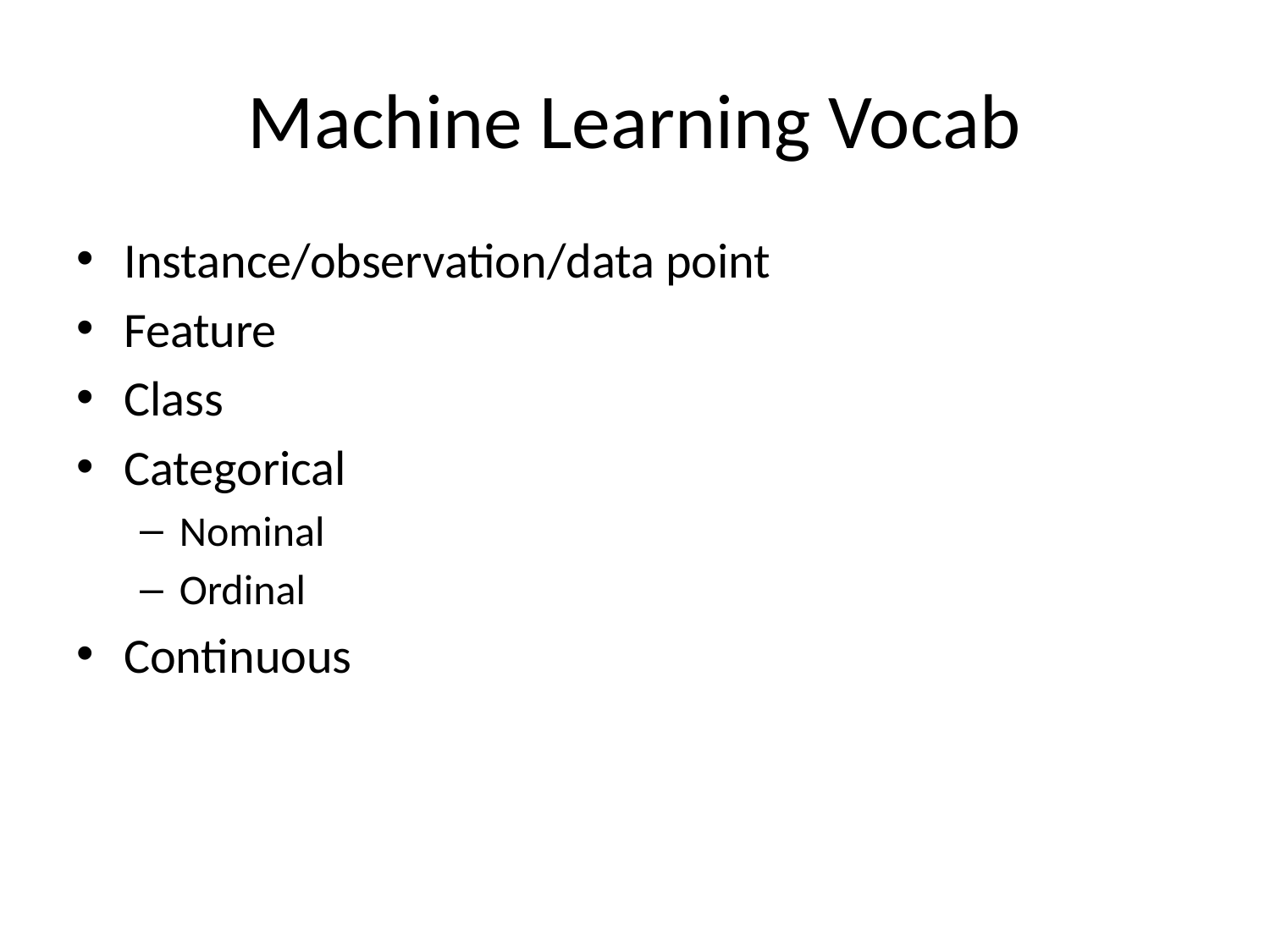

# Machine Learning Vocab
Instance/observation/data point
Feature
Class
Categorical
Nominal
Ordinal
Continuous